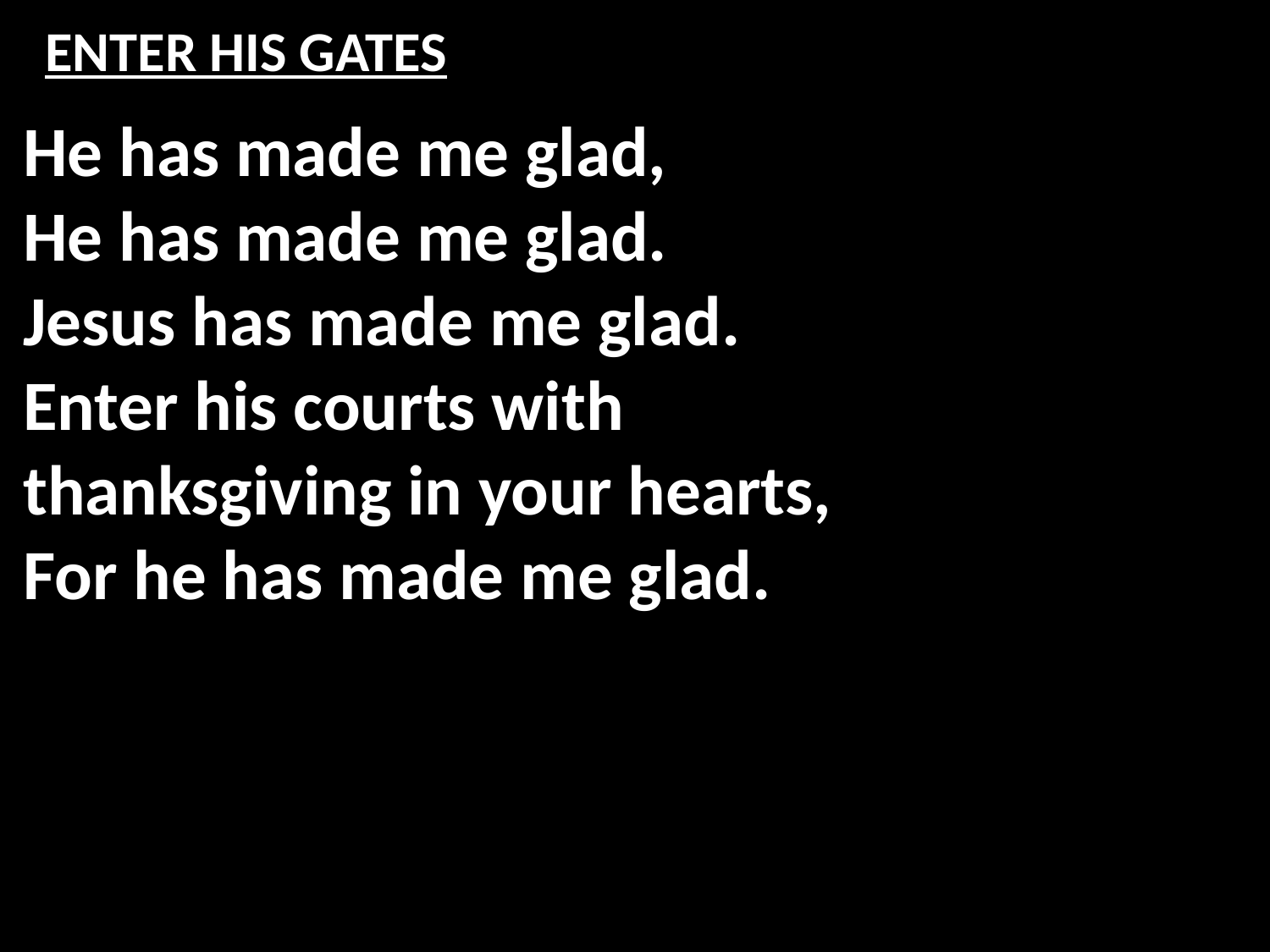

# ENTER HIS GATES
He has made me glad,
He has made me glad.
Jesus has made me glad.
Enter his courts with
thanksgiving in your hearts,
For he has made me glad.